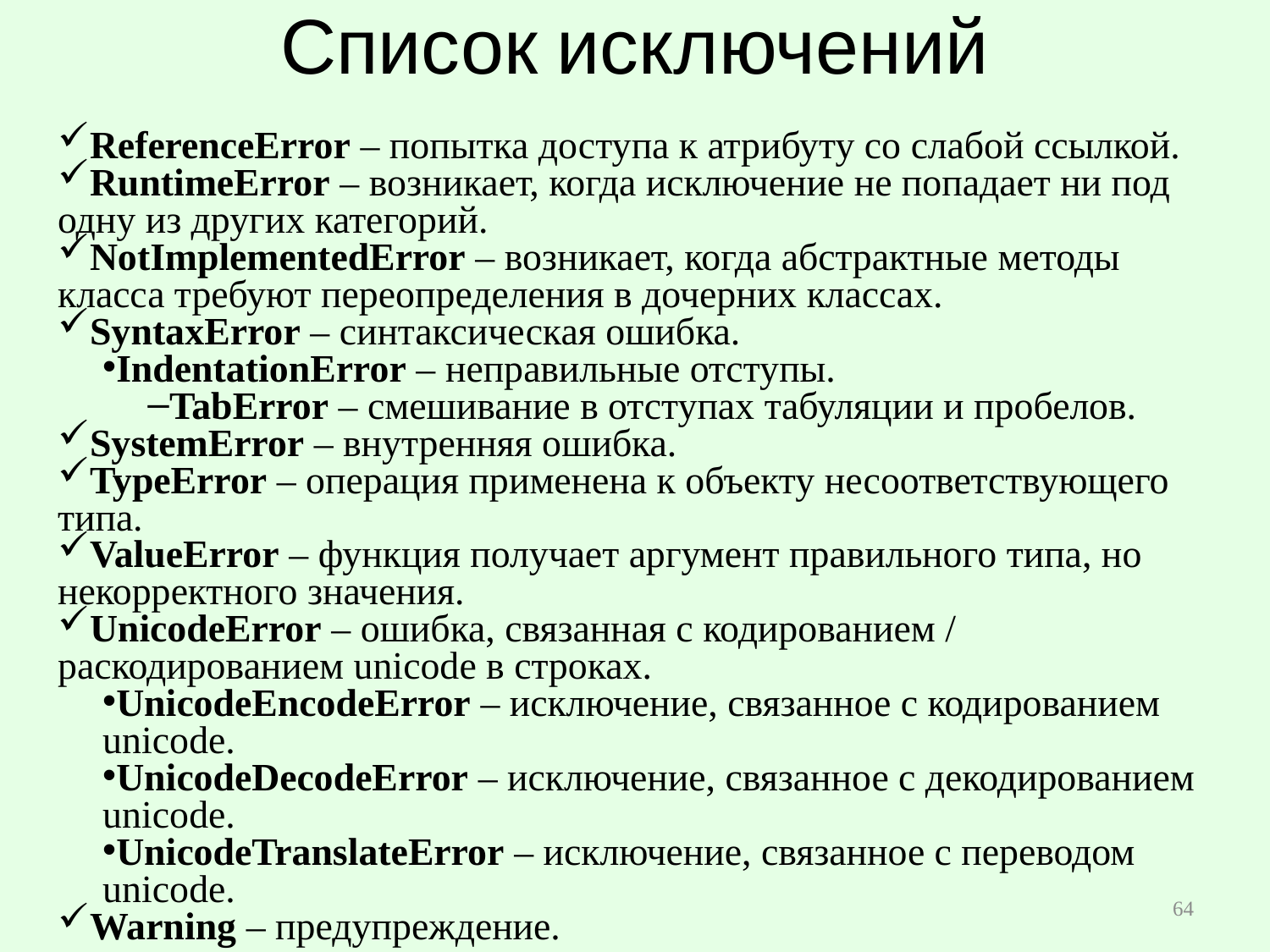

# Список исключений

ReferenceError – попытка доступа к атрибуту со слабой ссылкой.
RuntimeError – возникает, когда исключение не попадает ни под одну из других категорий.
NotImplementedError – возникает, когда абстрактные методы класса требуют переопределения в дочерних классах.
SyntaxError – синтаксическая ошибка.
IndentationError – неправильные отступы.
TabError – смешивание в отступах табуляции и пробелов.
SystemError – внутренняя ошибка.
TypeError – операция применена к объекту несоответствующего типа.
ValueError – функция получает аргумент правильного типа, но некорректного значения.
UnicodeError – ошибка, связанная с кодированием / раскодированием unicode в строках.
UnicodeEncodeError – исключение, связанное с кодированием unicode.
UnicodeDecodeError – исключение, связанное с декодированием unicode.
UnicodeTranslateError – исключение, связанное с переводом unicode.
Warning – предупреждение.

64